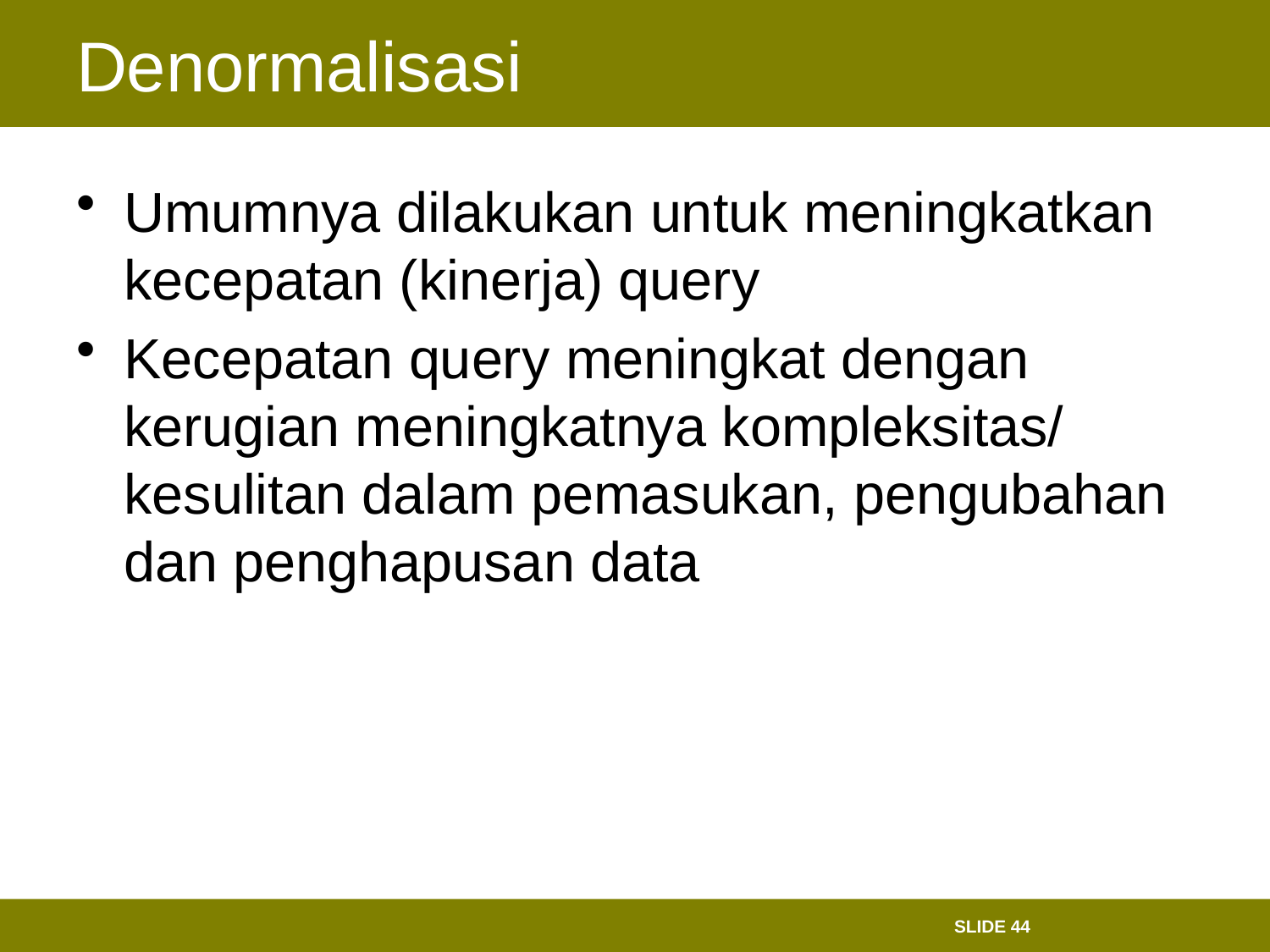

# Denormalisasi
Umumnya dilakukan untuk meningkatkan kecepatan (kinerja) query
Kecepatan query meningkat dengan kerugian meningkatnya kompleksitas/ kesulitan dalam pemasukan, pengubahan dan penghapusan data